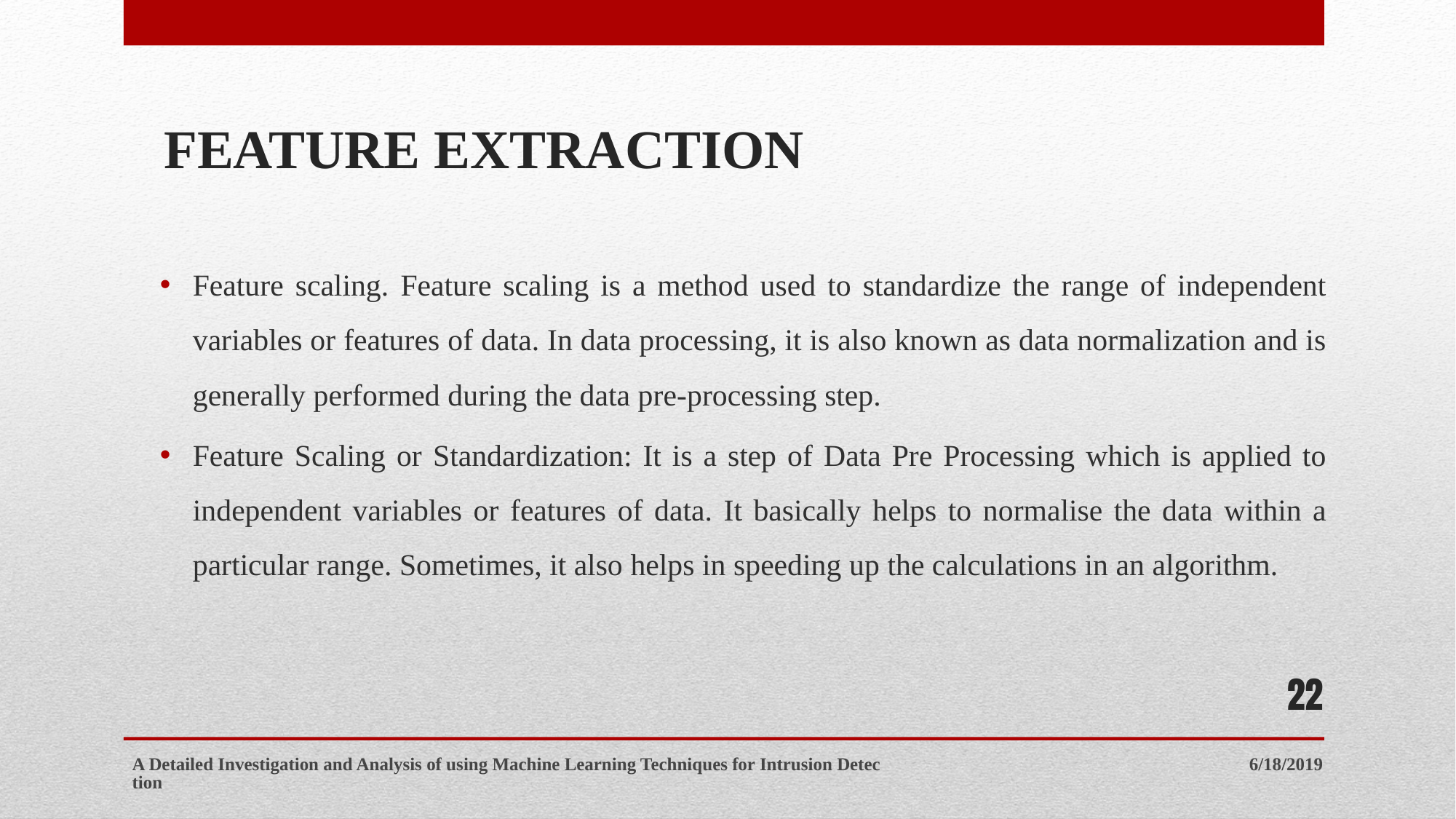

# FEATURE EXTRACTION
Feature scaling. Feature scaling is a method used to standardize the range of independent variables or features of data. In data processing, it is also known as data normalization and is generally performed during the data pre-processing step.
Feature Scaling or Standardization: It is a step of Data Pre Processing which is applied to independent variables or features of data. It basically helps to normalise the data within a particular range. Sometimes, it also helps in speeding up the calculations in an algorithm.

22
A Detailed Investigation and Analysis of using Machine Learning Techniques for Intrusion Detection
6/18/2019